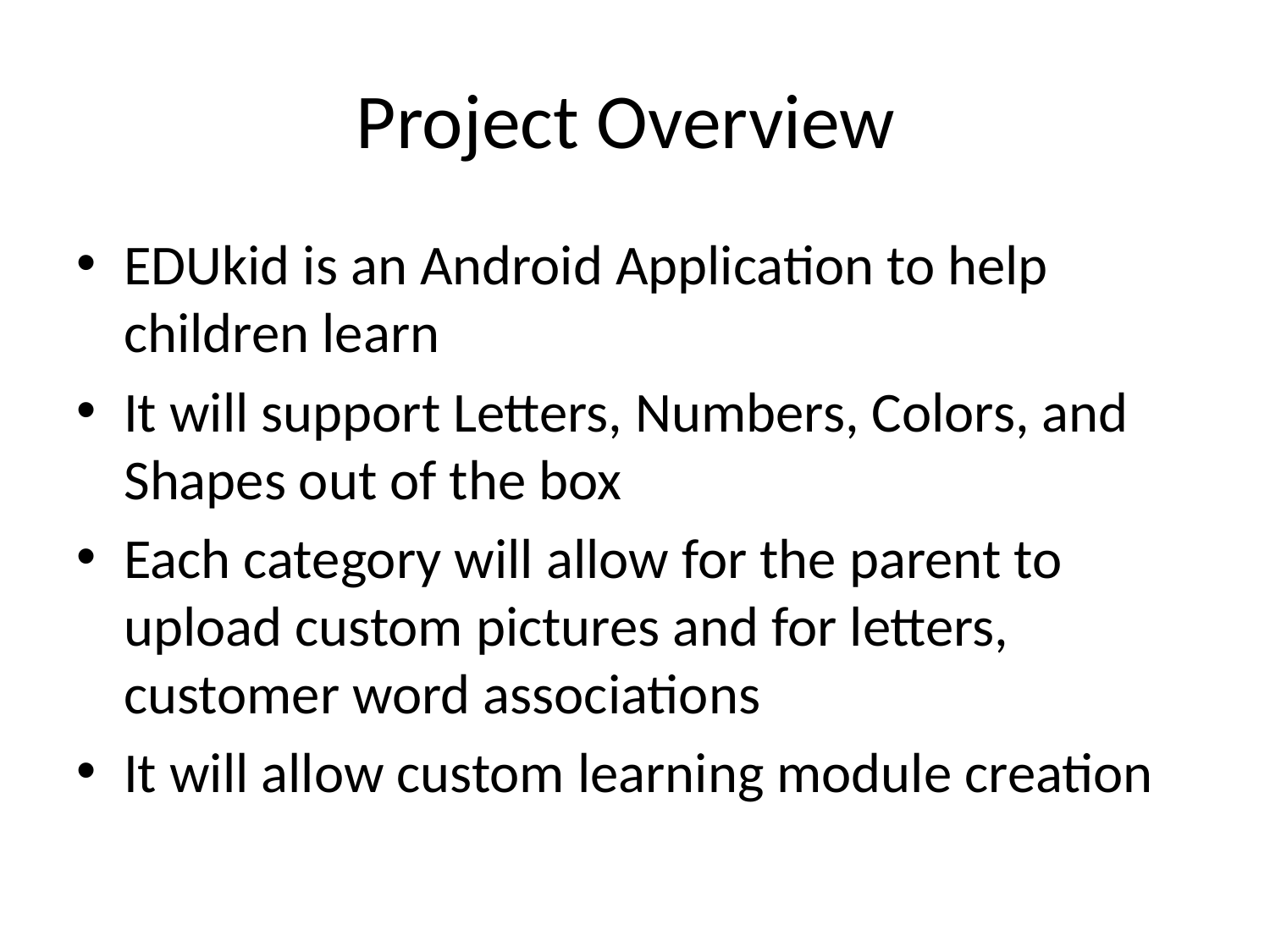

# Project Overview
EDUkid is an Android Application to help children learn
It will support Letters, Numbers, Colors, and Shapes out of the box
Each category will allow for the parent to upload custom pictures and for letters, customer word associations
It will allow custom learning module creation